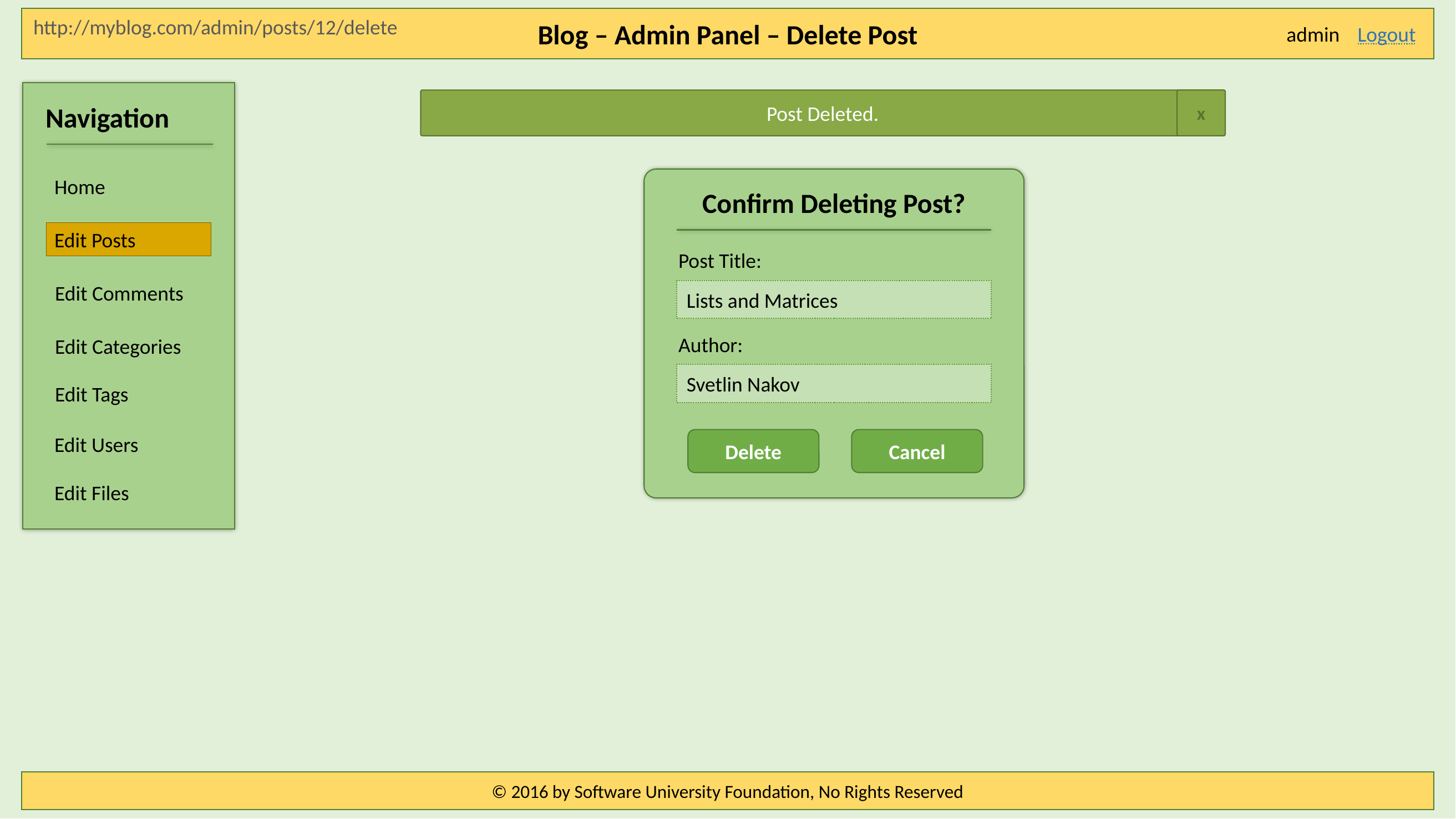

Blog – Admin Panel – Delete Post
http://myblog.com/admin/posts/12/delete
Logout
admin

Post Deleted.
x
Navigation
Home

Confirm Deleting Post?
Edit Posts
Post Title:
Edit Comments
Lists and Matrices
Author:
Edit Categories
Svetlin Nakov
Edit Tags
Edit Users
Delete
Cancel
Edit Files
© 2016 by Software University Foundation, No Rights Reserved